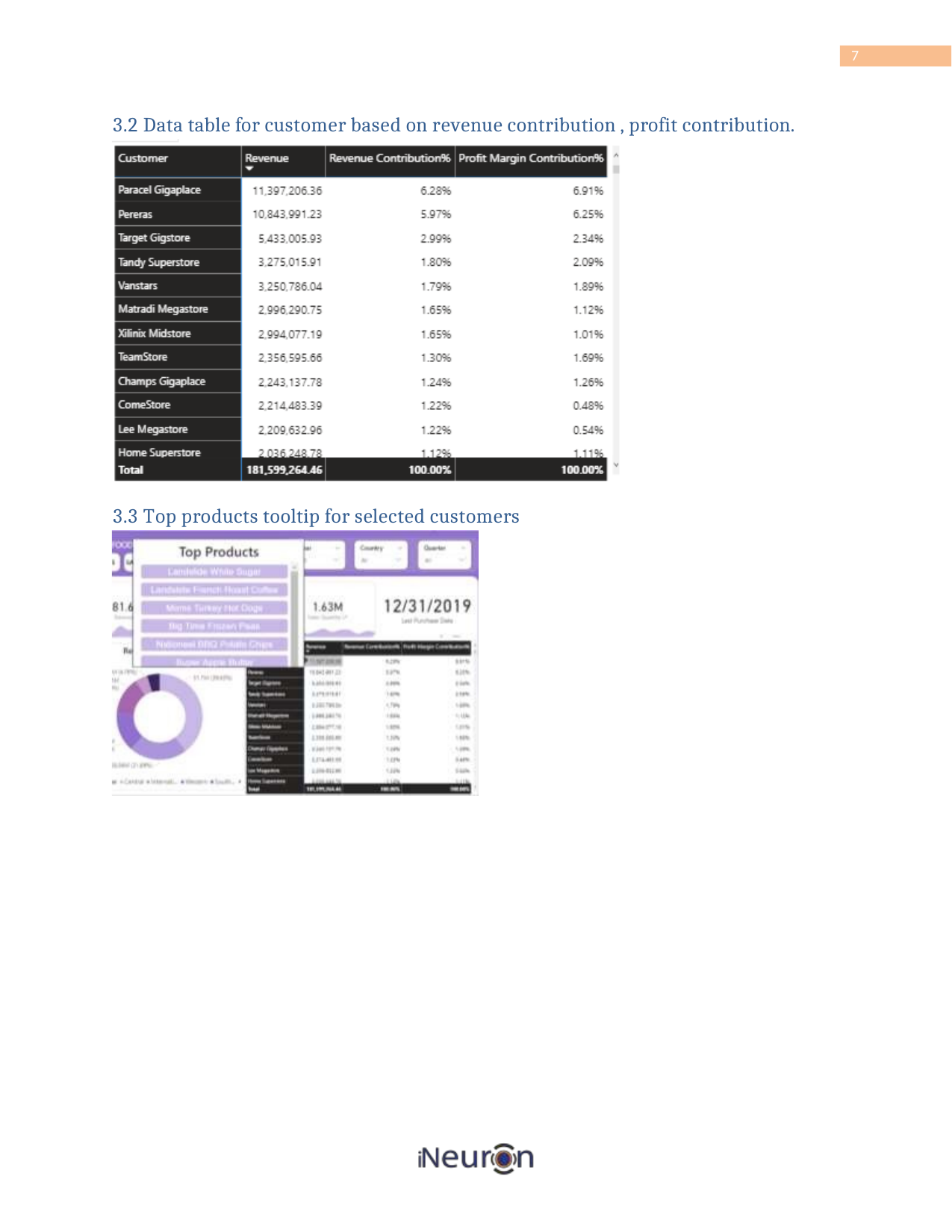

7
3.2 Data table for customer based on revenue contribution , profit contribution.

3.3 Top products tooltip for selected customers